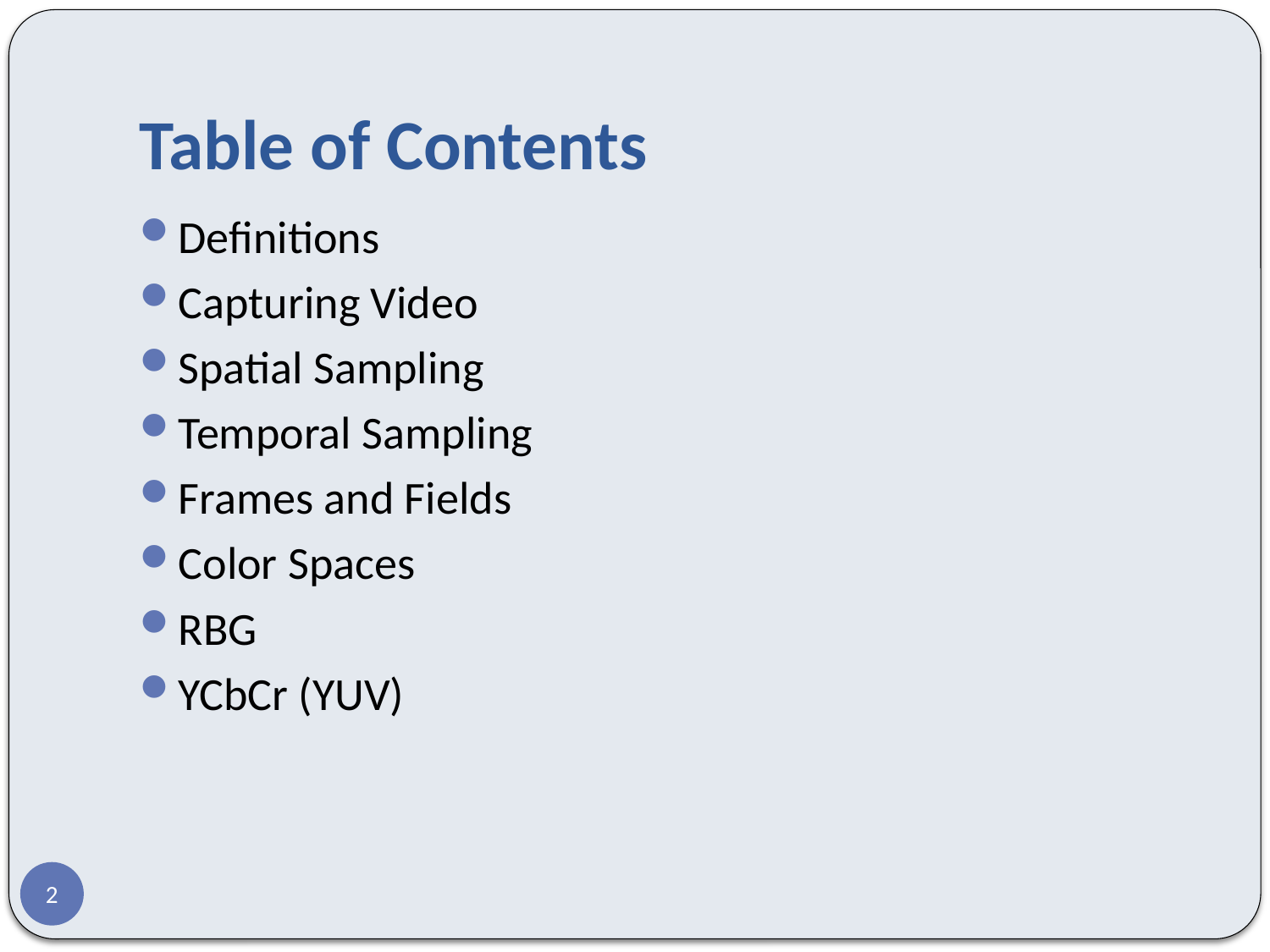

# Table of Contents
Definitions
Capturing Video
Spatial Sampling
Temporal Sampling
Frames and Fields
Color Spaces
RBG
YCbCr (YUV)

2